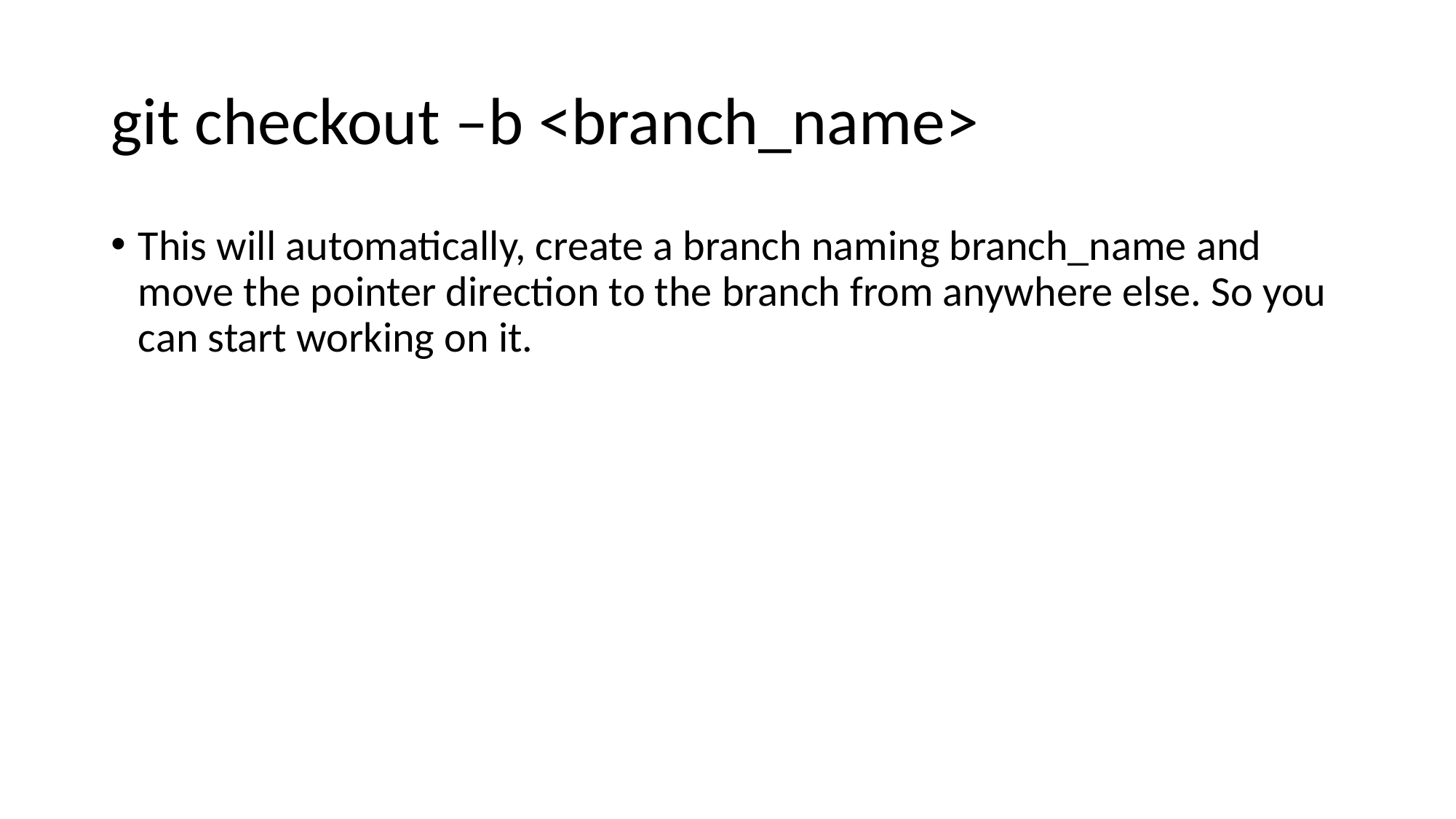

# git checkout –b <branch_name>
This will automatically, create a branch naming branch_name and move the pointer direction to the branch from anywhere else. So you can start working on it.